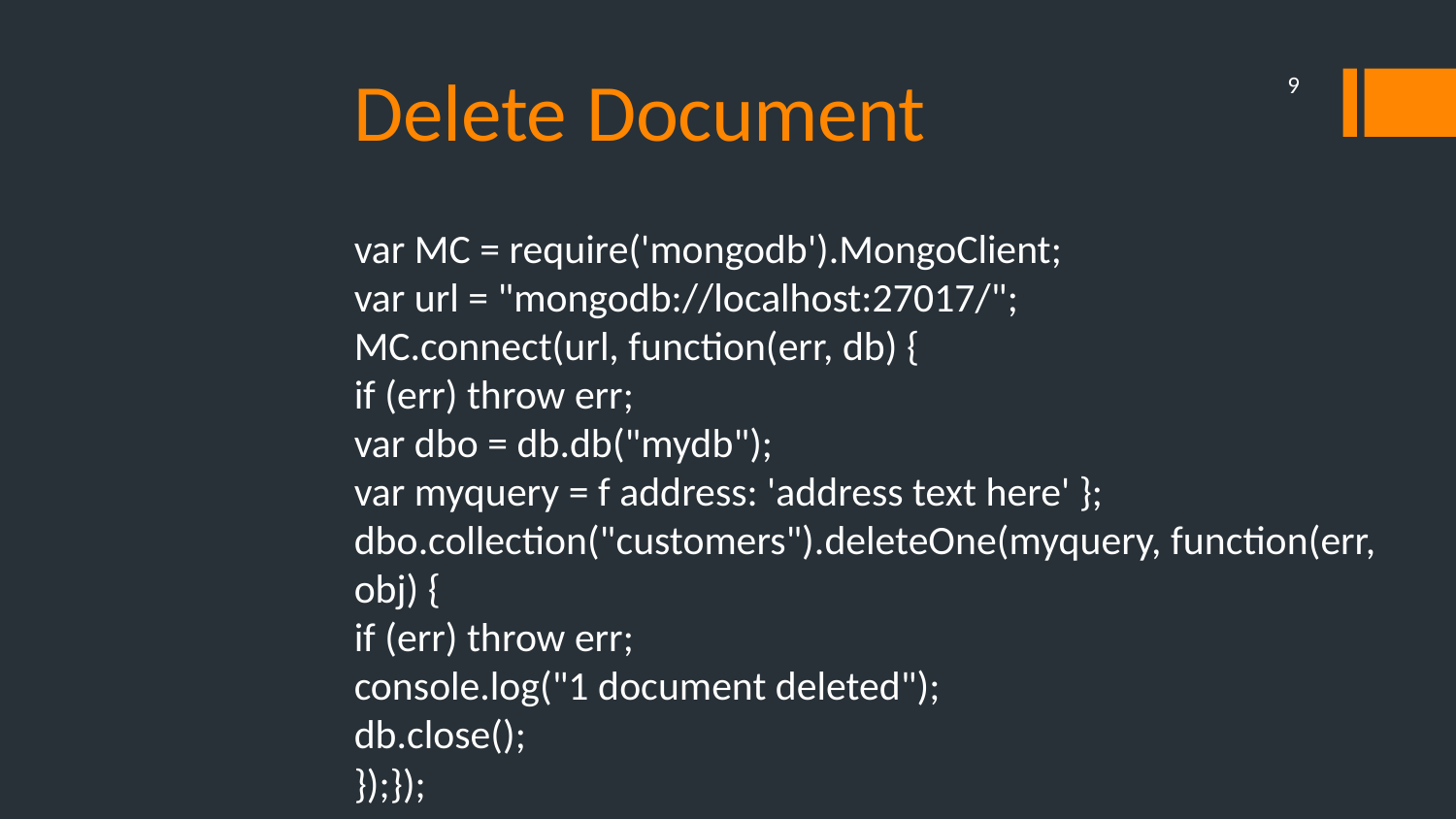

Delete Document
9
var MC = require('mongodb').MongoClient;
var url = "mongodb://localhost:27017/";
MC.connect(url, function(err, db) {
if (err) throw err;
var dbo = db.db("mydb");
var myquery = f address: 'address text here' };
dbo.collection("customers").deleteOne(myquery, function(err, obj) {
if (err) throw err;
console.log("1 document deleted");
db.close();
});});